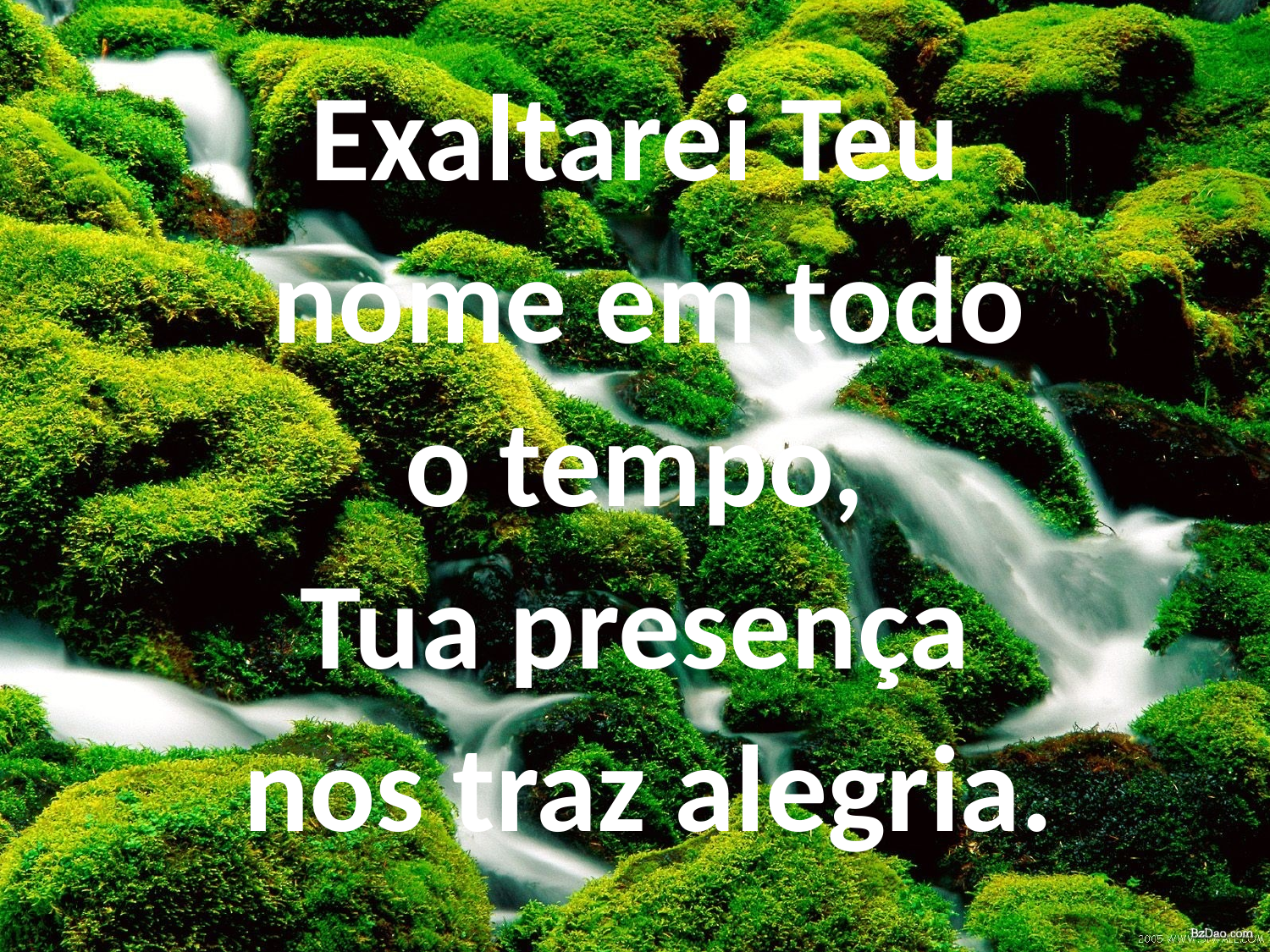

Exaltarei Teu
nome em todo
o tempo,
Tua presença
nos traz alegria.